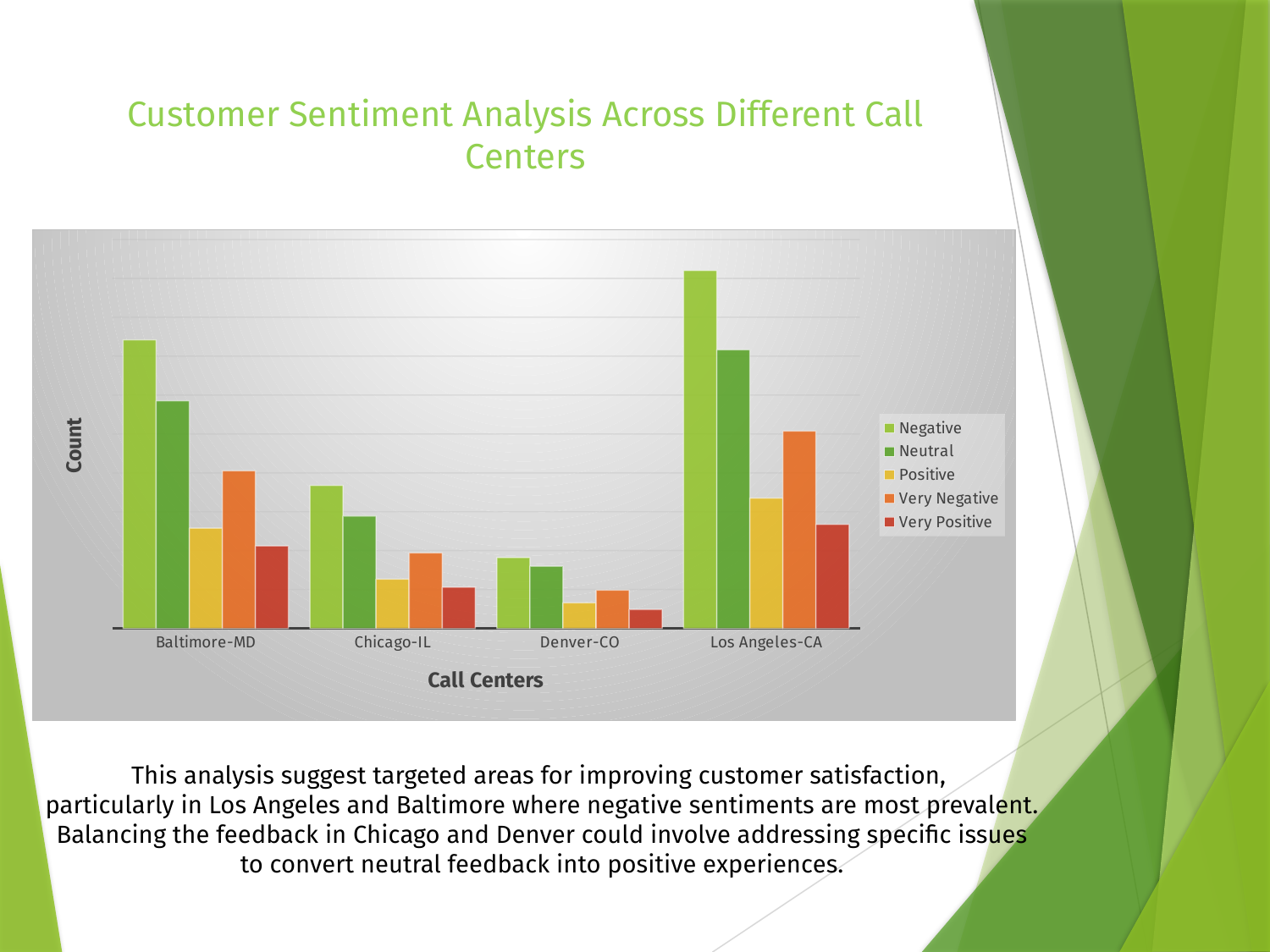

# Customer Sentiment Analysis Across Different Call Centers

### Chart

| Category | Negative | Neutral | Positive | Very Negative | Very Positive |
|---|---|---|---|---|---|
| Baltimore-MD | 3711.0 | 2927.0 | 1289.0 | 2025.0 | 1060.0 |
| Chicago-IL | 1839.0 | 1445.0 | 634.0 | 972.0 | 529.0 |
| Denver-CO | 912.0 | 800.0 | 329.0 | 492.0 | 243.0 |
| Los Angeles-CA | 4601.0 | 3582.0 | 1676.0 | 2537.0 | 1338.0 |
This analysis suggest targeted areas for improving customer satisfaction,
particularly in Los Angeles and Baltimore where negative sentiments are most prevalent.
 Balancing the feedback in Chicago and Denver could involve addressing specific issues
to convert neutral feedback into positive experiences.